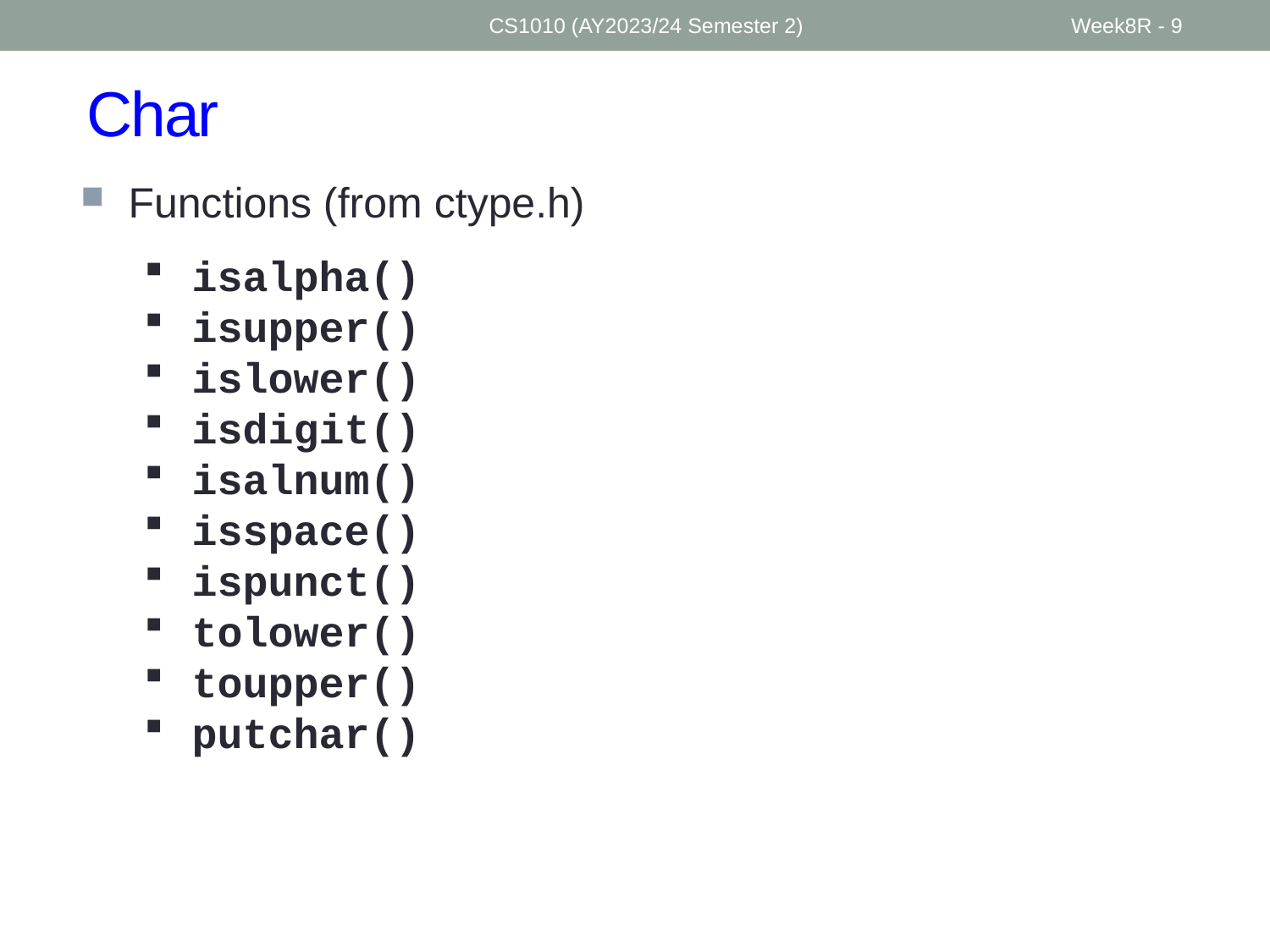

CS1010 (AY2023/24 Semester 2)
Week8R - 9
# Char
Functions (from ctype.h)

isalpha()
isupper()
islower()
isdigit()
isalnum()
isspace()
ispunct()
tolower()
toupper()
putchar()